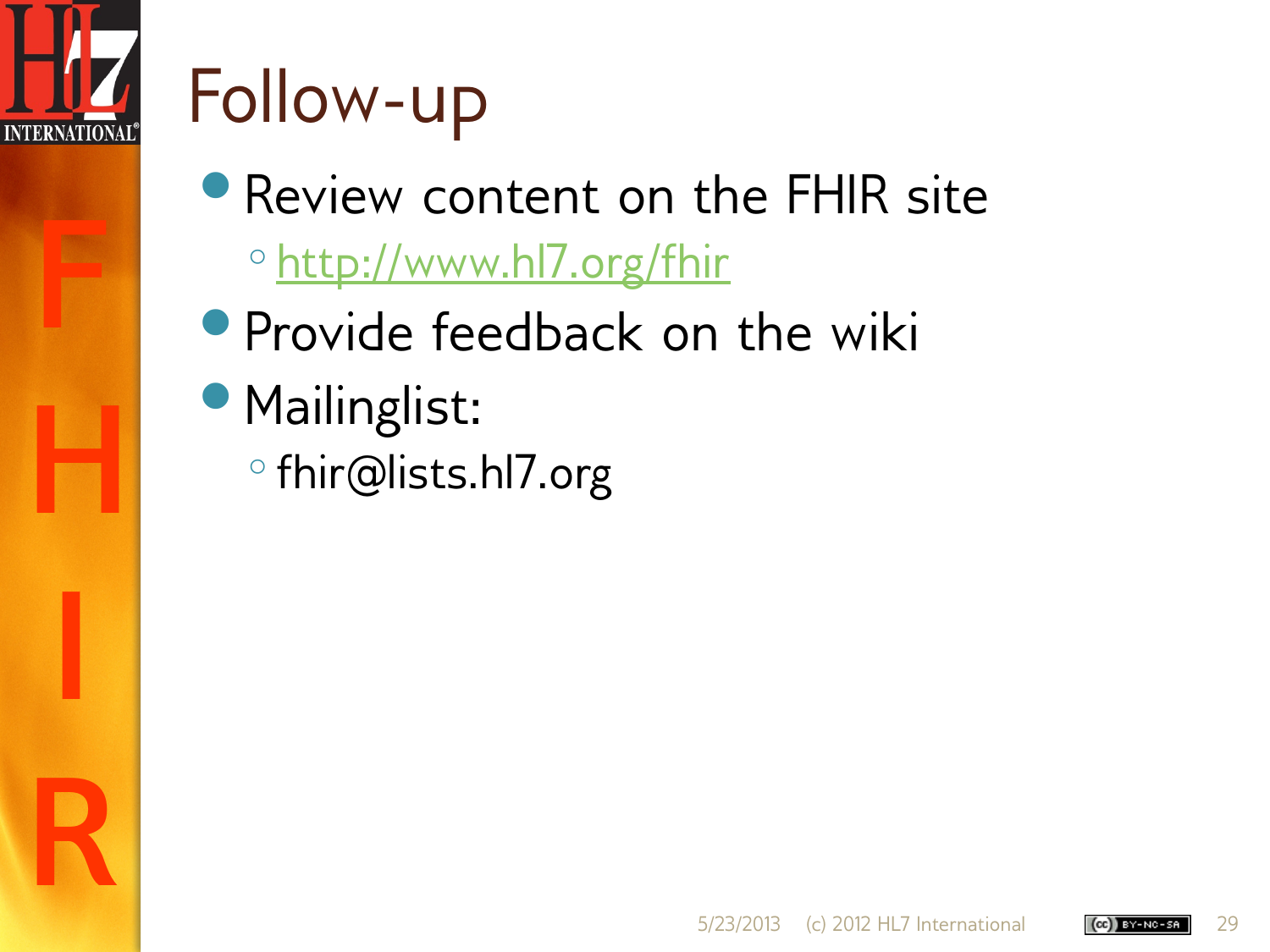

# Follow-up
Review content on the FHIR site
http://www.hl7.org/fhir
Provide feedback on the wiki
Mailinglist:
fhir@lists.hl7.org
5/23/2013
(c) 2012 HL7 International
29